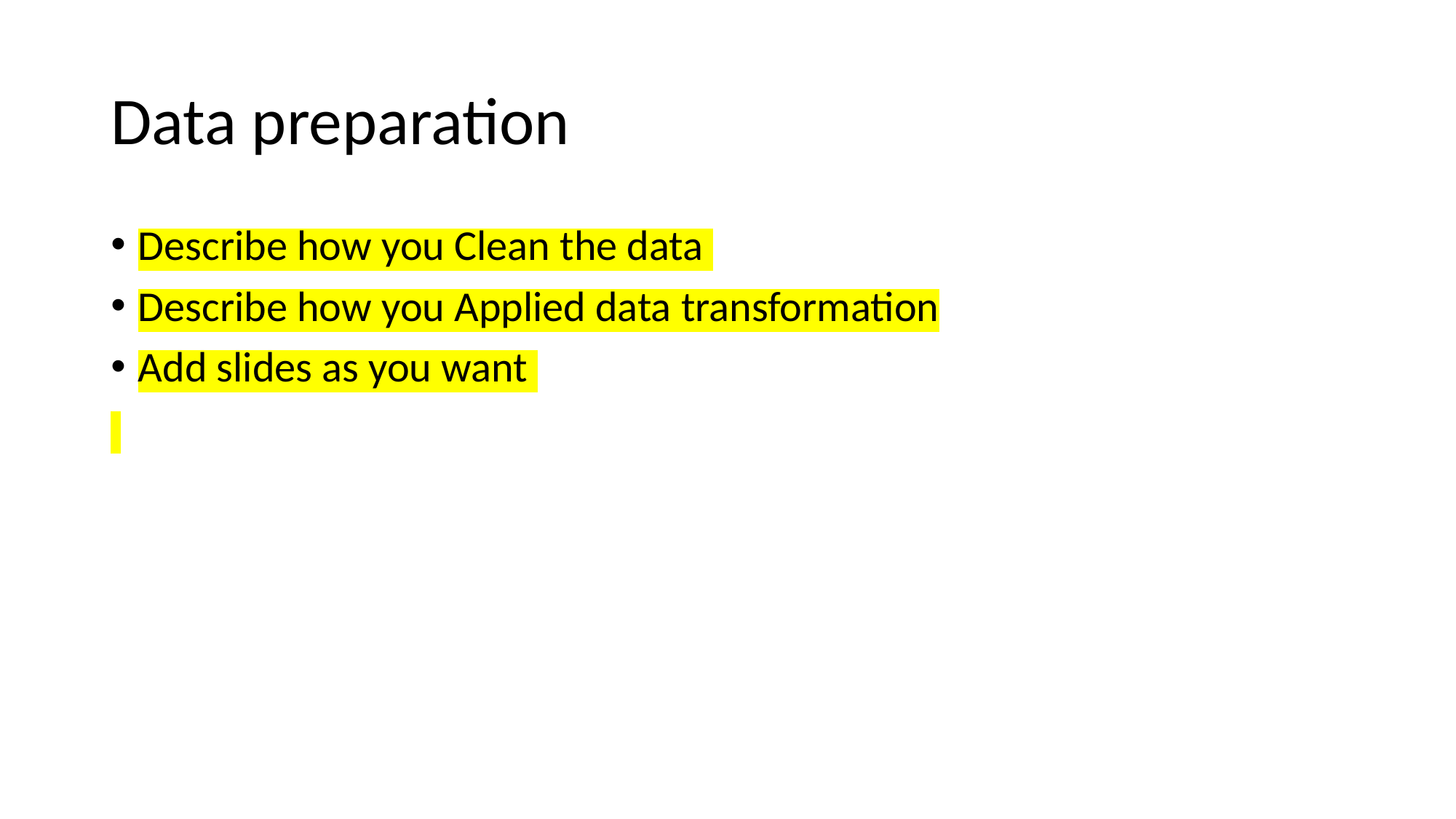

# Data preparation
Describe how you Clean the data
Describe how you Applied data transformation
Add slides as you want